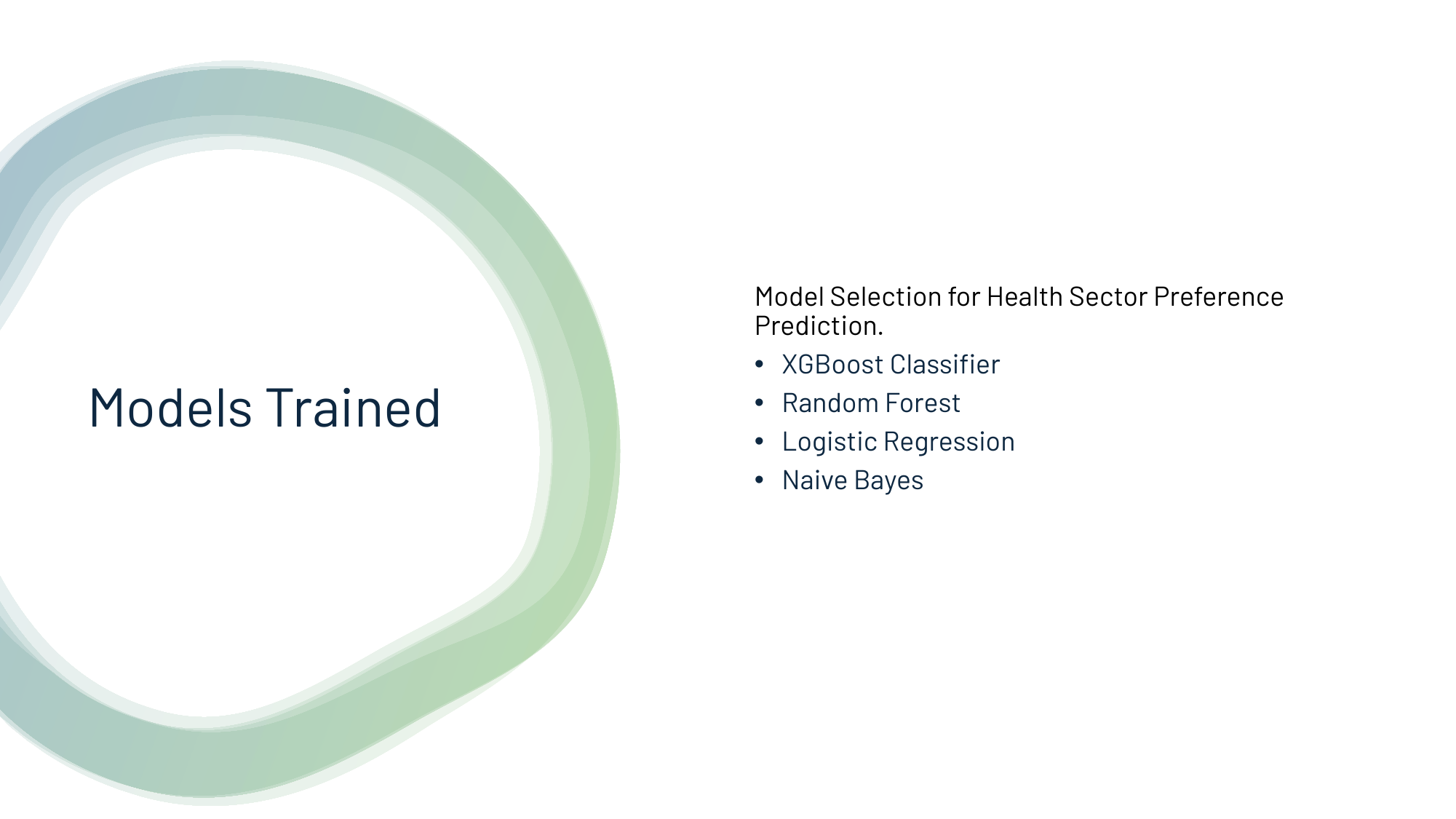

Model Selection for Health Sector Preference Prediction.
XGBoost Classifier
Random Forest
Logistic Regression
Naive Bayes

# Models Trained